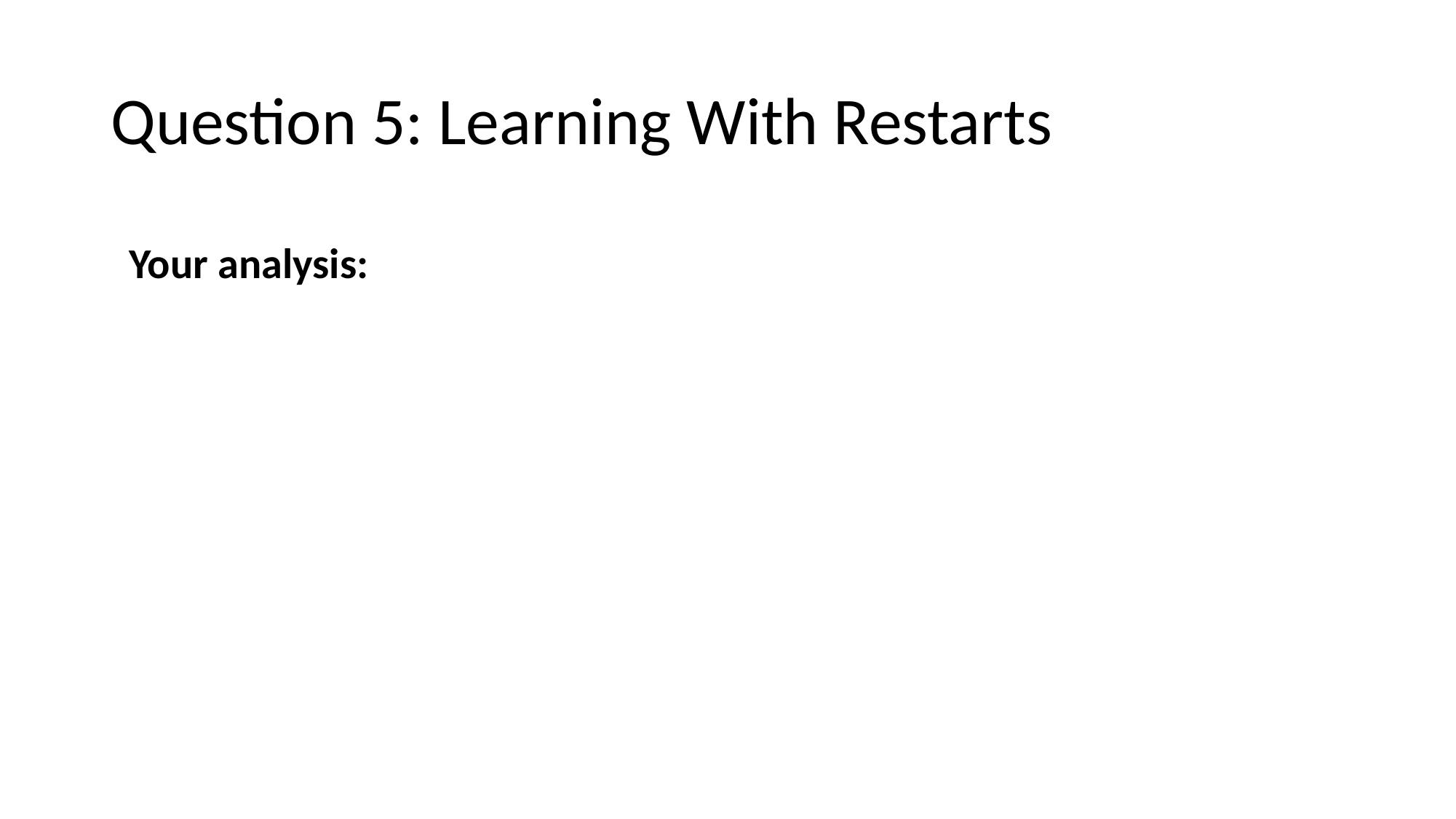

# Question 5: Learning With Restarts
Your analysis: